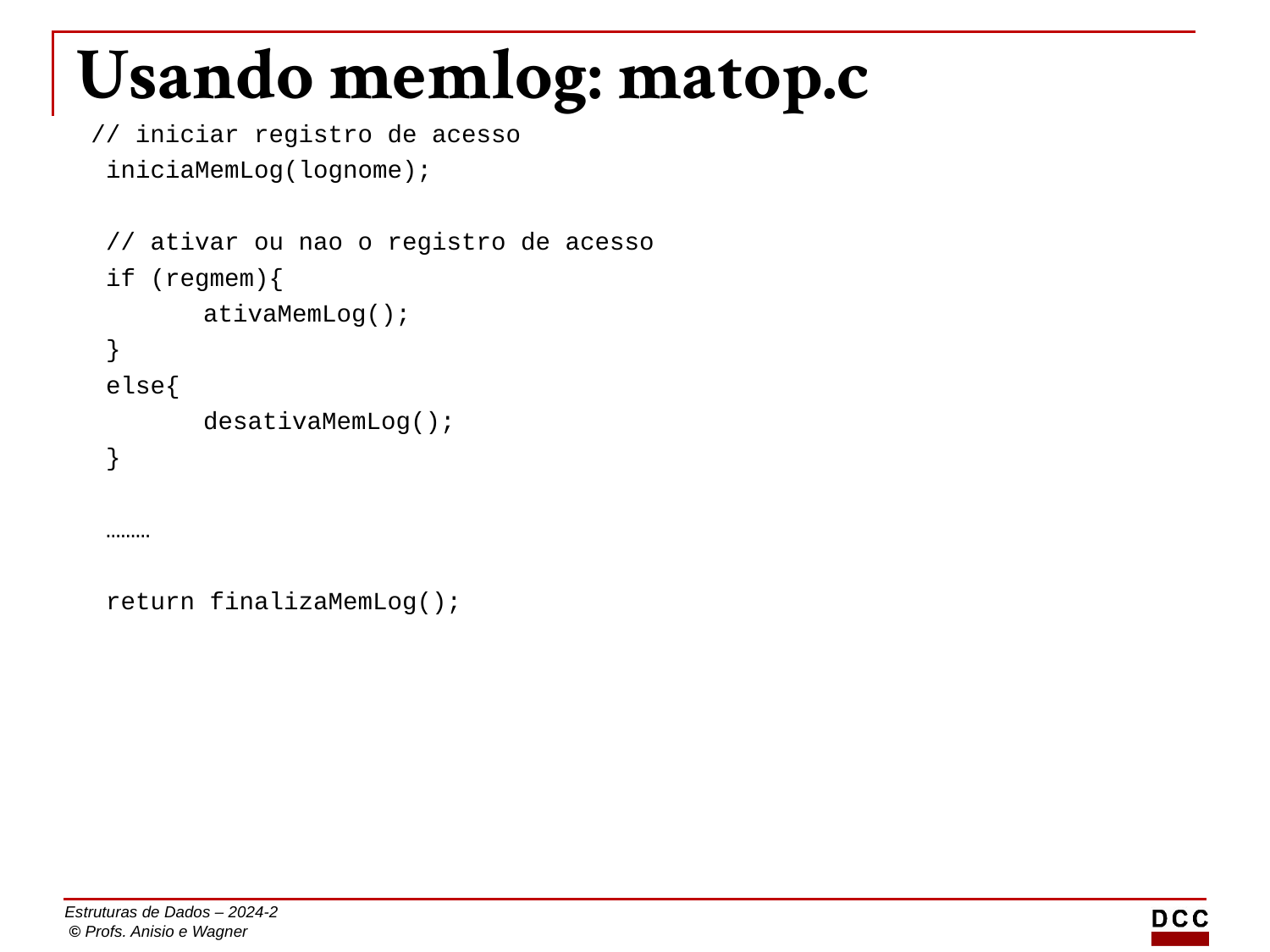

# Usando memlog: matop.c
 // iniciar registro de acesso
  iniciaMemLog(lognome);

  // ativar ou nao o registro de acesso
  if (regmem){
	ativaMemLog();
  }
  else{
	desativaMemLog();
  }

  ………

  return finalizaMemLog();